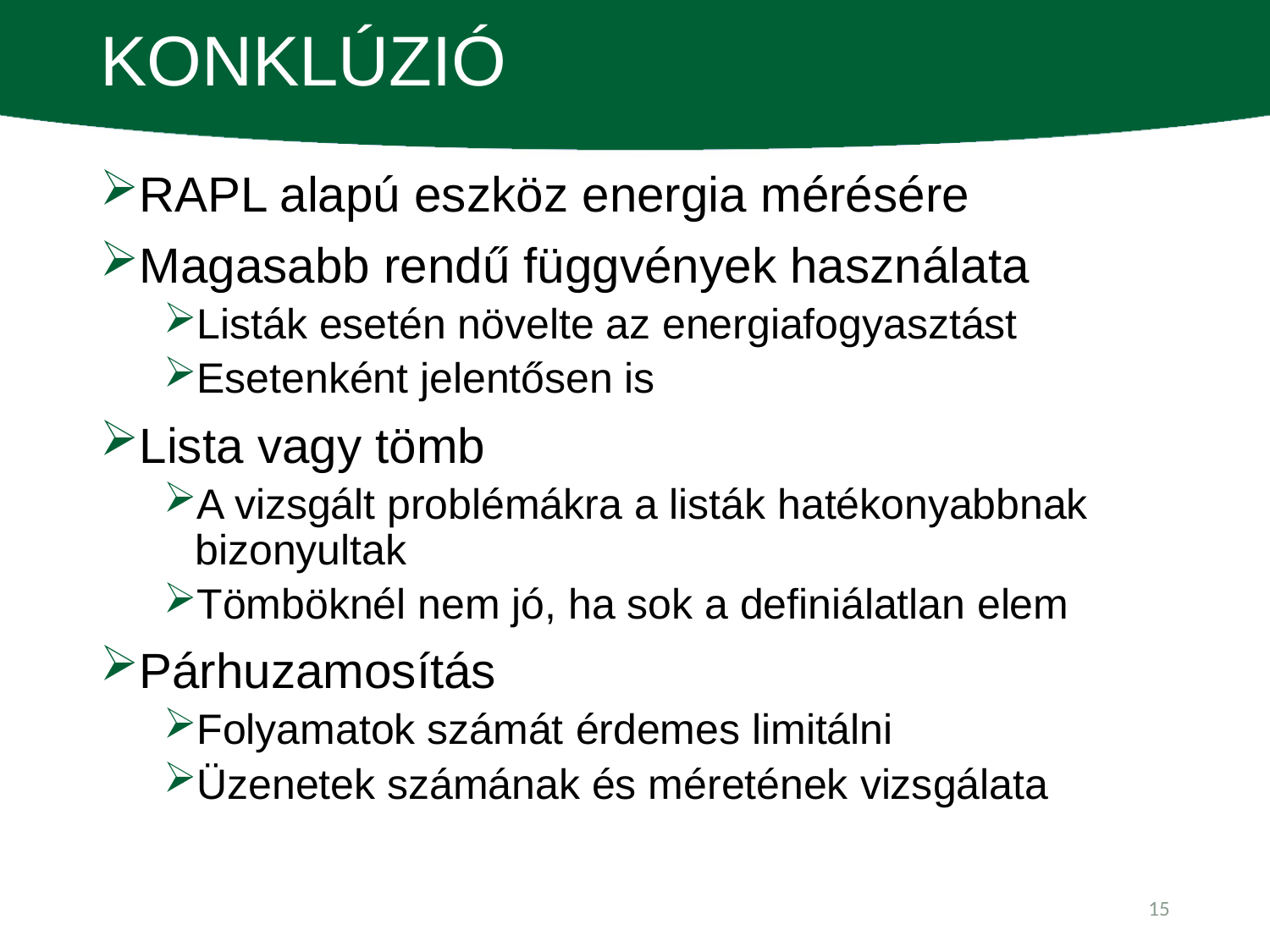

# Konklúzió
RAPL alapú eszköz energia mérésére
Magasabb rendű függvények használata
Listák esetén növelte az energiafogyasztást
Esetenként jelentősen is
Lista vagy tömb
A vizsgált problémákra a listák hatékonyabbnak bizonyultak
Tömböknél nem jó, ha sok a definiálatlan elem
Párhuzamosítás
Folyamatok számát érdemes limitálni
Üzenetek számának és méretének vizsgálata
15